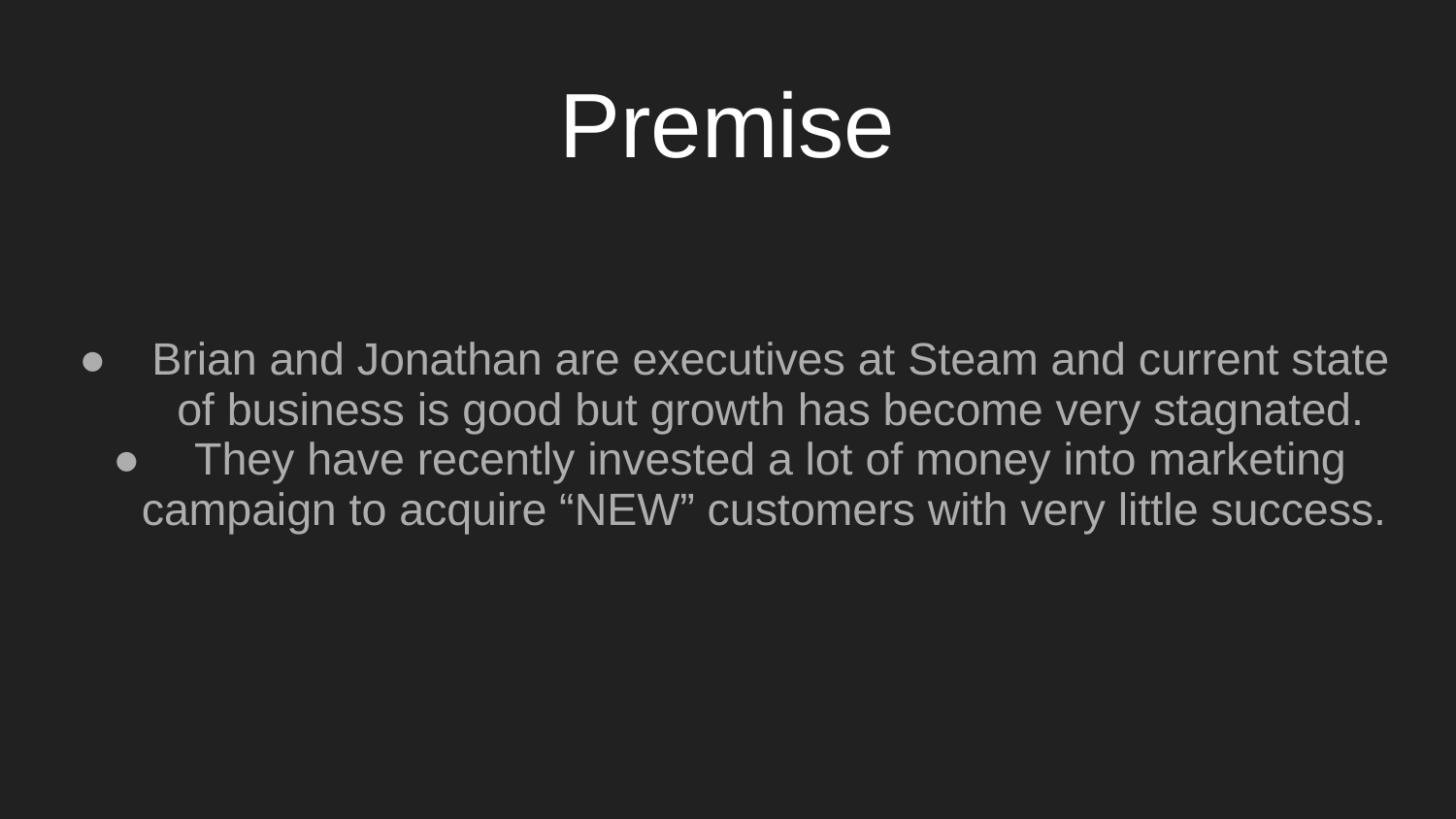

# Premise
Brian and Jonathan are executives at Steam and current state of business is good but growth has become very stagnated.
They have recently invested a lot of money into marketing campaign to acquire “NEW” customers with very little success.